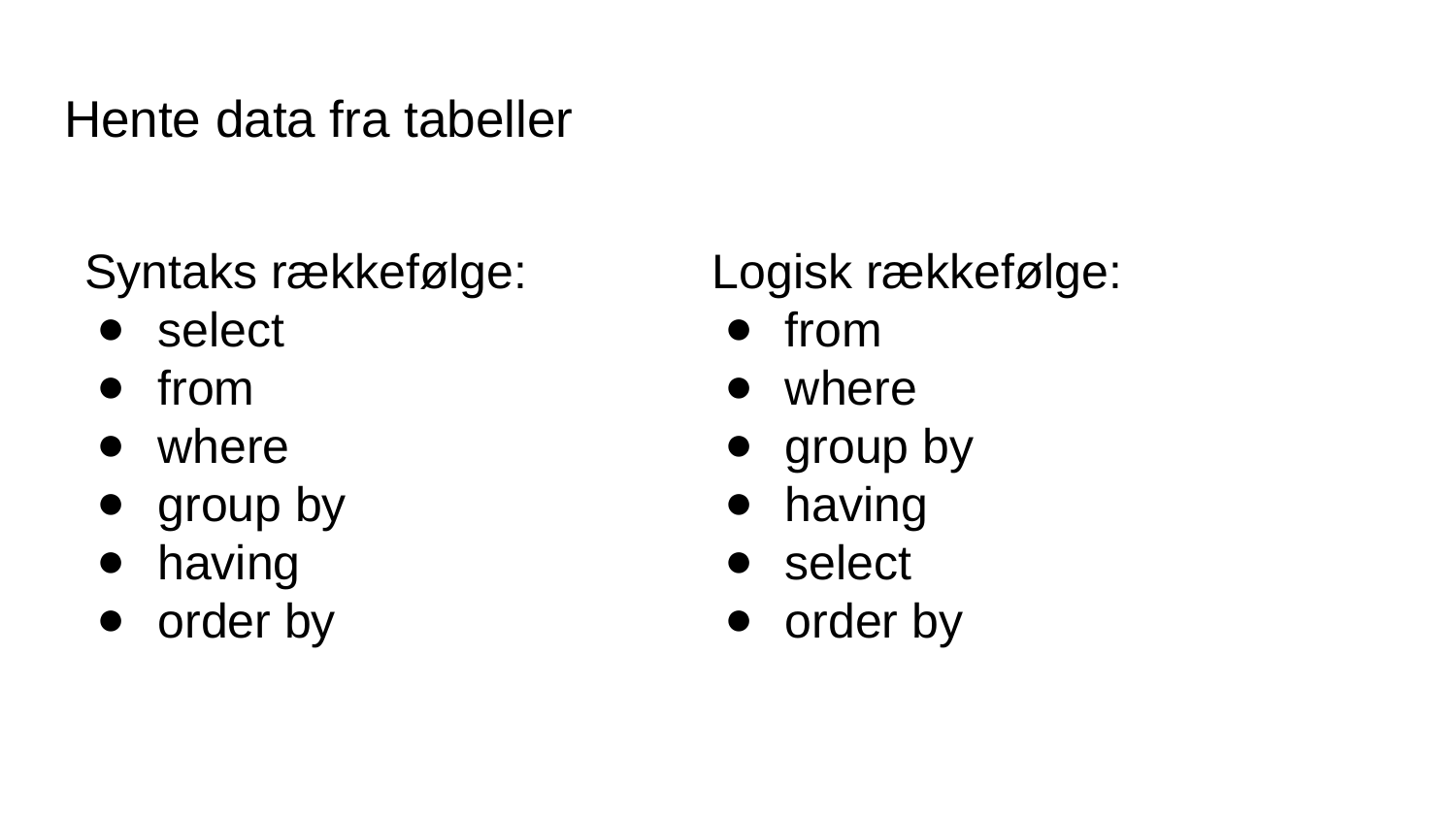

# Hente data fra tabeller
Syntaks rækkefølge:
select
from
where
group by
having
order by
Logisk rækkefølge:
from
where
group by
having
select
order by